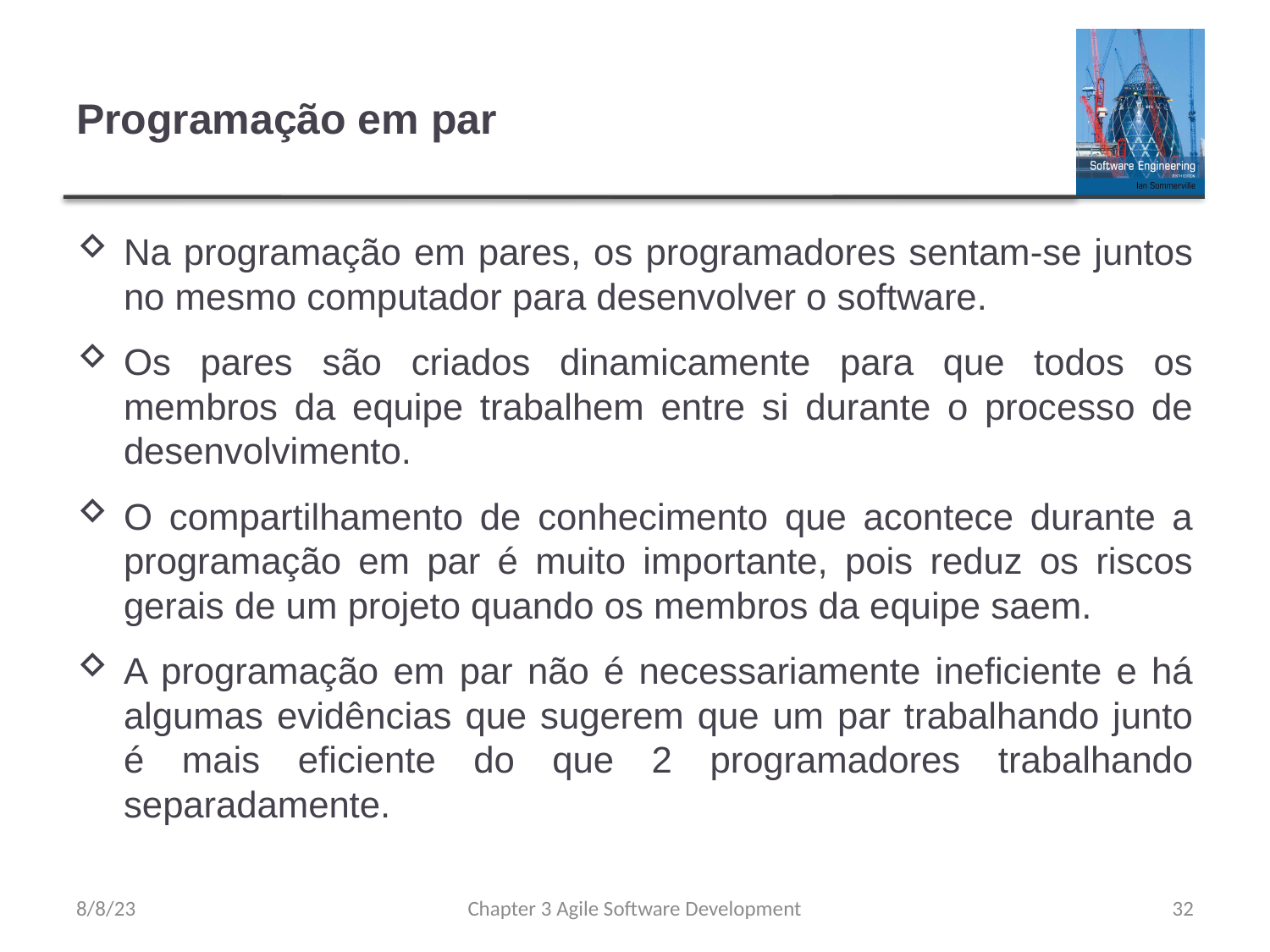

# Programação em par
Na programação em pares, os programadores sentam-se juntos no mesmo computador para desenvolver o software.
Os pares são criados dinamicamente para que todos os membros da equipe trabalhem entre si durante o processo de desenvolvimento.
O compartilhamento de conhecimento que acontece durante a programação em par é muito importante, pois reduz os riscos gerais de um projeto quando os membros da equipe saem.
A programação em par não é necessariamente ineficiente e há algumas evidências que sugerem que um par trabalhando junto é mais eficiente do que 2 programadores trabalhando separadamente.

8/8/23
Chapter 3 Agile Software Development
32